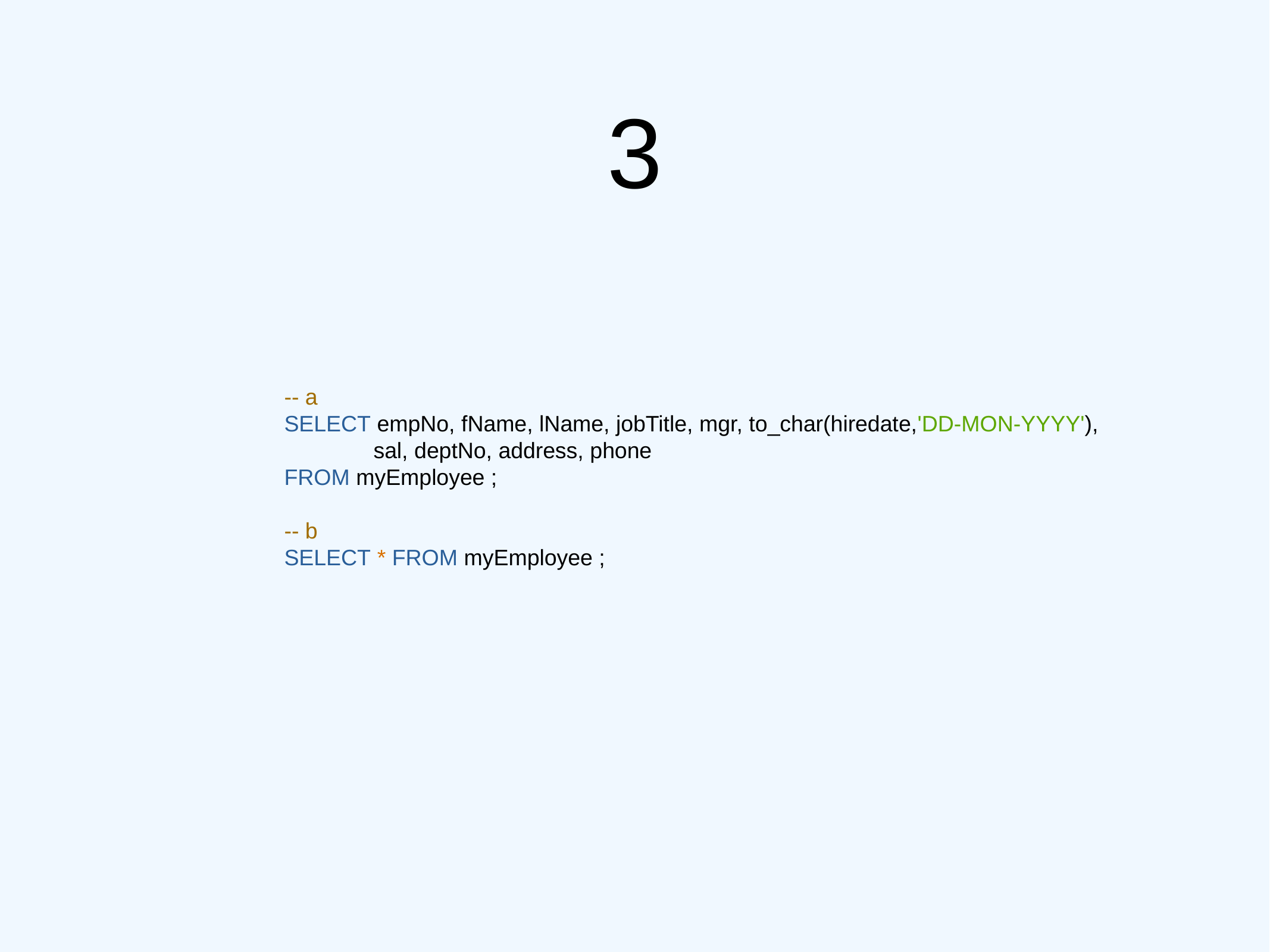

# 3
-- a
SELECT empNo, fName, lName, jobTitle, mgr, to_char(hiredate,'DD-MON-YYYY'),
	sal, deptNo, address, phone
FROM myEmployee ;

-- b
SELECT * FROM myEmployee ;